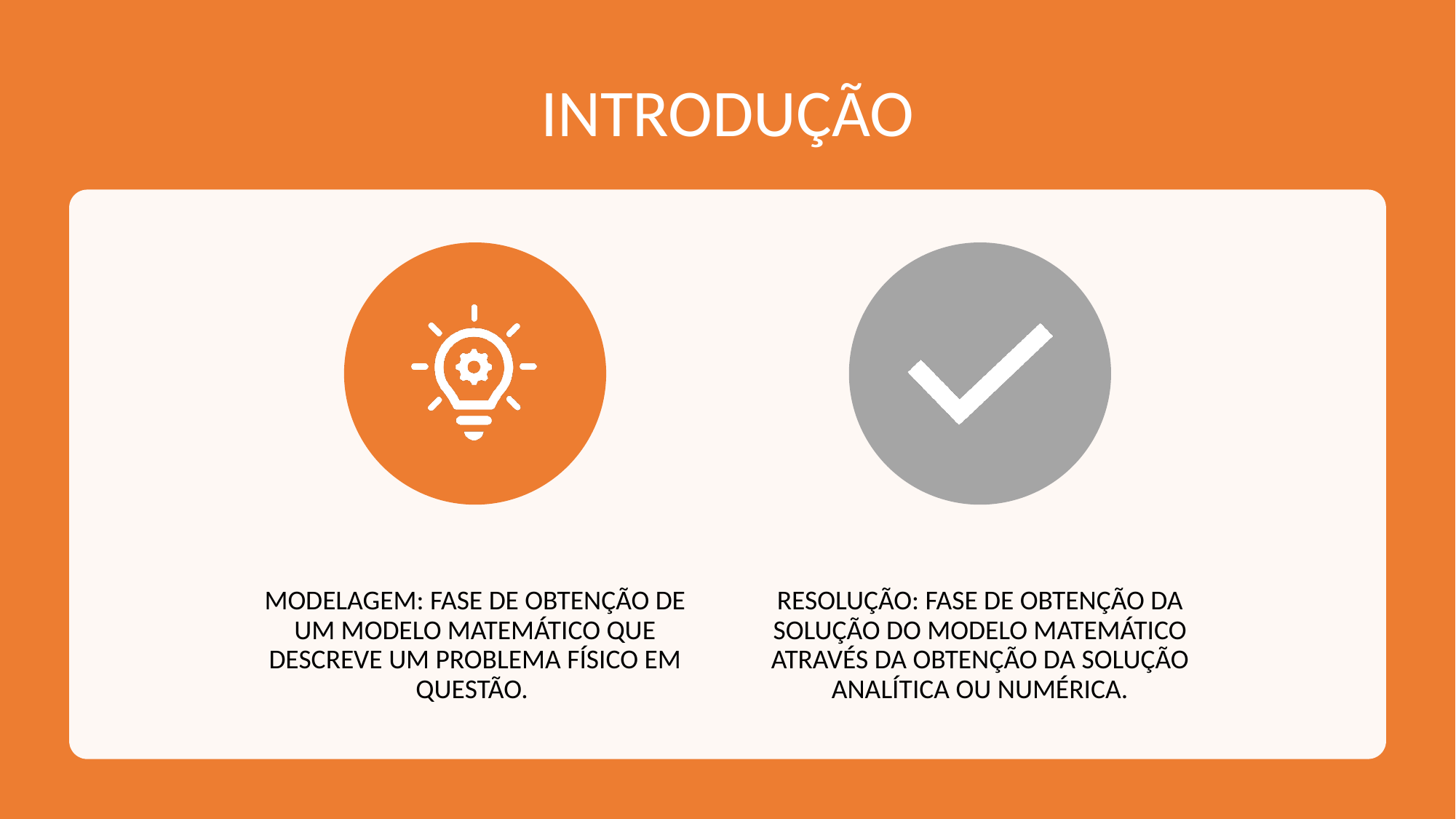

# INTRODUÇÃO

Modelagem: Fase de obtenção de um modelo matemático que descreve um problema físico em questão.
Resolução: Fase de obtenção da solução do modelo matemático através da obtenção da solução analítica ou numérica.